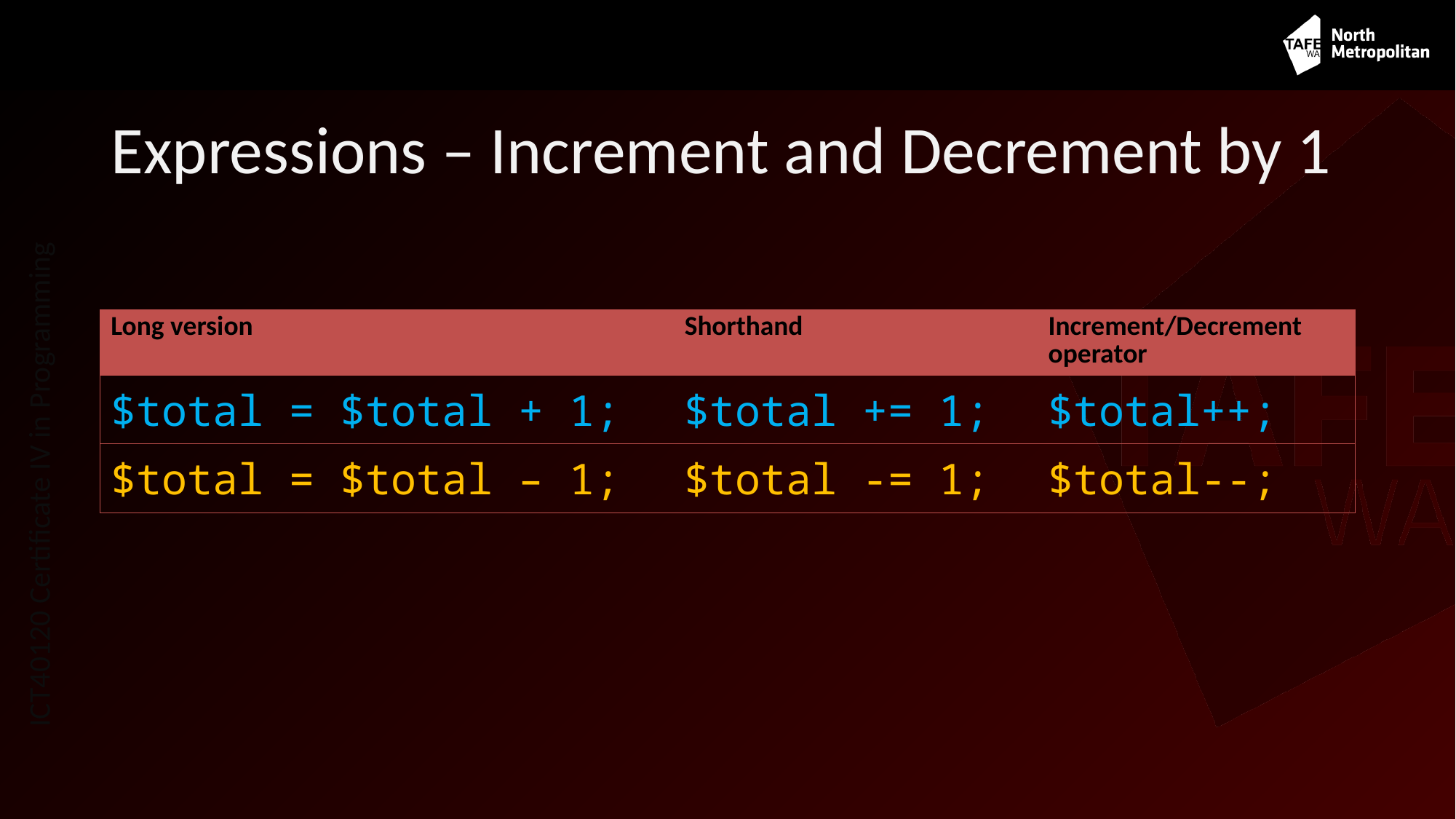

# Expressions – Increment and Decrement by 1
| Long version | Shorthand | Increment/Decrement operator |
| --- | --- | --- |
| $total = $total + 1; | $total += 1; | $total++; |
| $total = $total – 1; | $total -= 1; | $total--; |